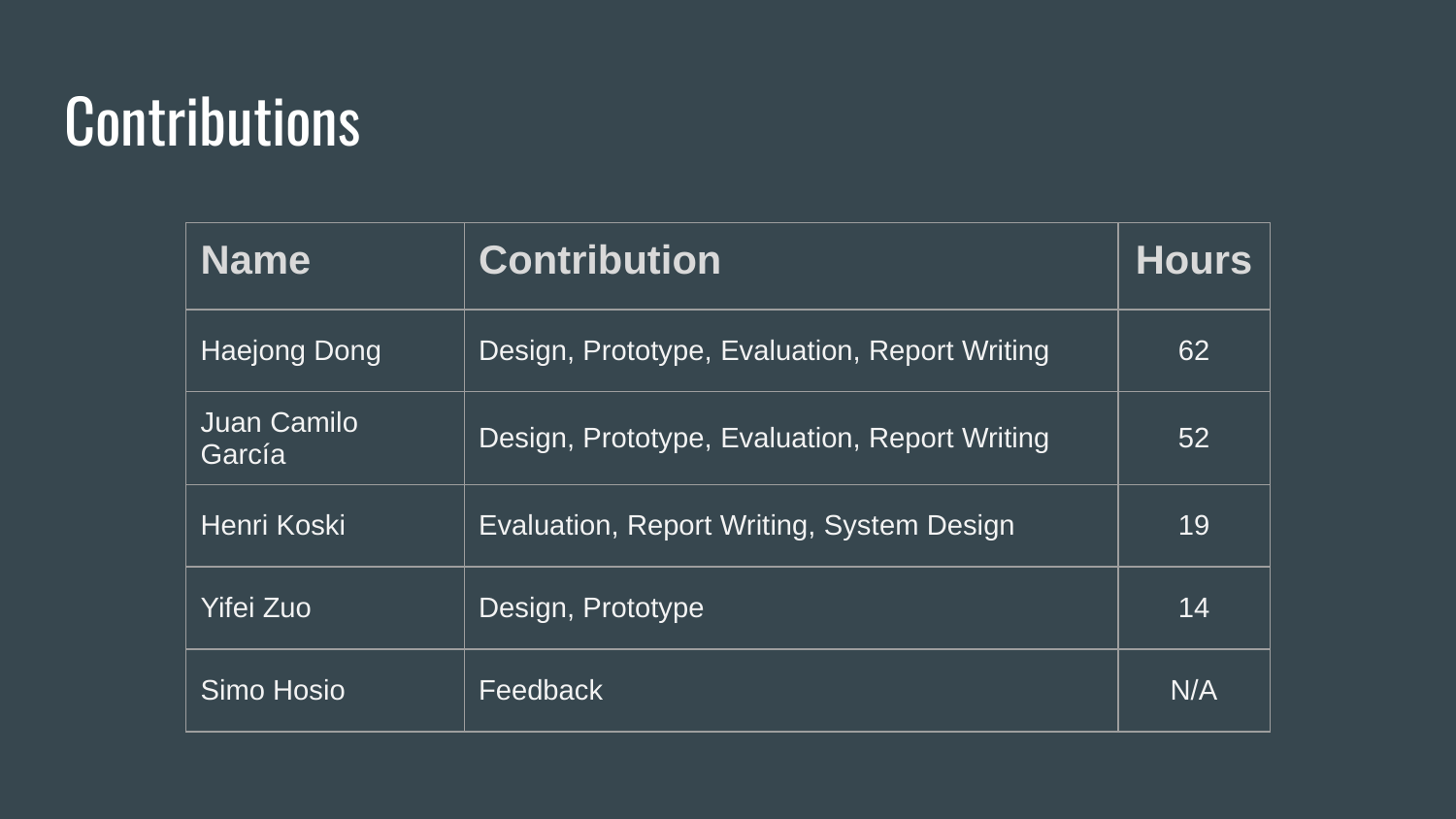

# Contributions
| Name | Contribution | Hours |
| --- | --- | --- |
| Haejong Dong | Design, Prototype, Evaluation, Report Writing | 62 |
| Juan Camilo García | Design, Prototype, Evaluation, Report Writing | 52 |
| Henri Koski | Evaluation, Report Writing, System Design | 19 |
| Yifei Zuo | Design, Prototype | 14 |
| Simo Hosio | Feedback | N/A |